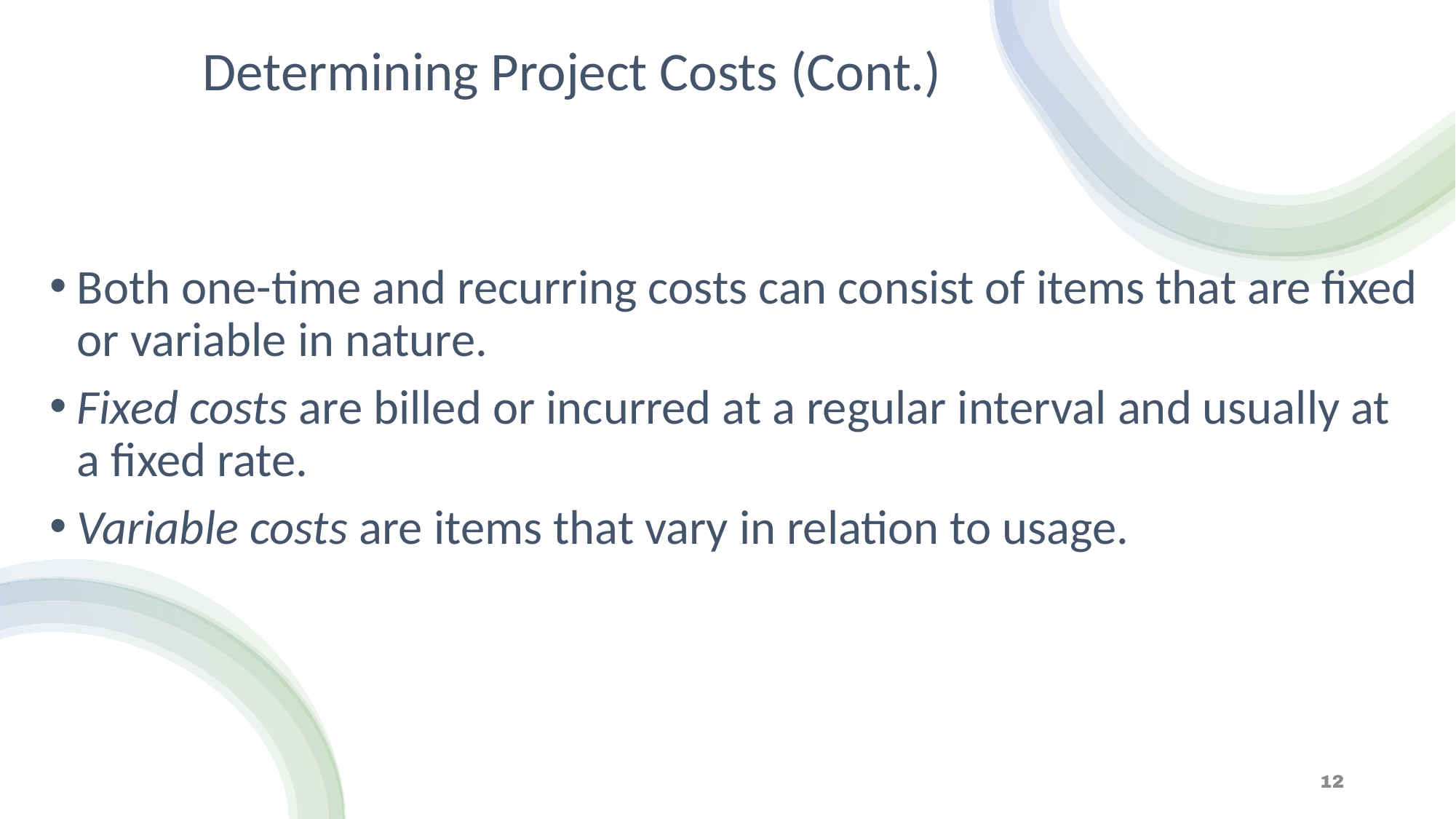

# Determining Project Costs (Cont.)

Both one-time and recurring costs can consist of items that are fixed or variable in nature.
Fixed costs are billed or incurred at a regular interval and usually at a fixed rate.
Variable costs are items that vary in relation to usage.

Eng. Ashraf Alsmadi
12